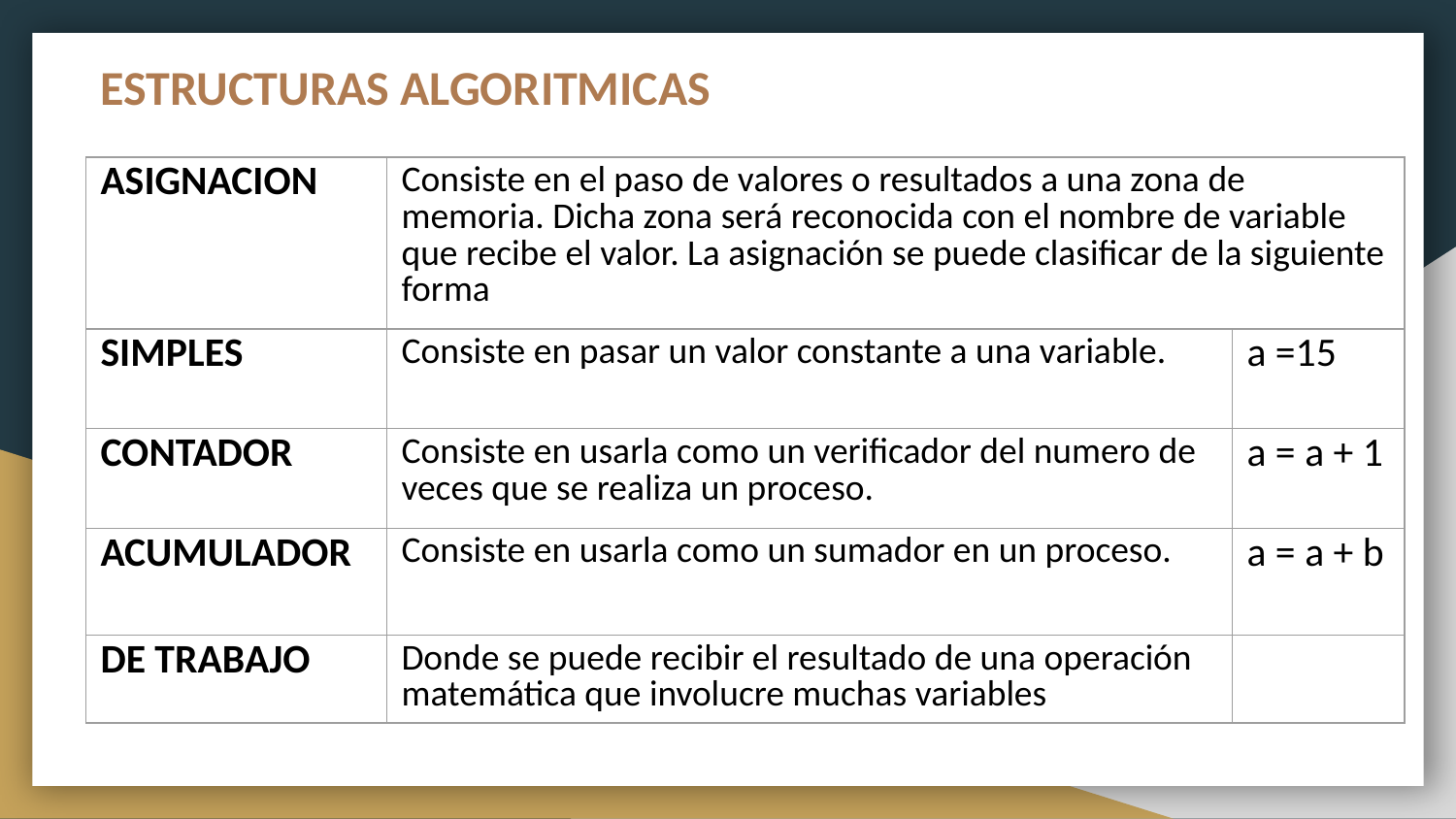

# ESTRUCTURAS ALGORITMICAS
| ASIGNACION | Consiste en el paso de valores o resultados a una zona de memoria. Dicha zona será reconocida con el nombre de variable que recibe el valor. La asignación se puede clasificar de la siguiente forma |  |
| --- | --- | --- |
| SIMPLES | Consiste en pasar un valor constante a una variable. | a =15 |
| CONTADOR | Consiste en usarla como un verificador del numero de veces que se realiza un proceso. | a = a + 1 |
| ACUMULADOR | Consiste en usarla como un sumador en un proceso. | a = a + b |
| DE TRABAJO | Donde se puede recibir el resultado de una operación matemática que involucre muchas variables |  |